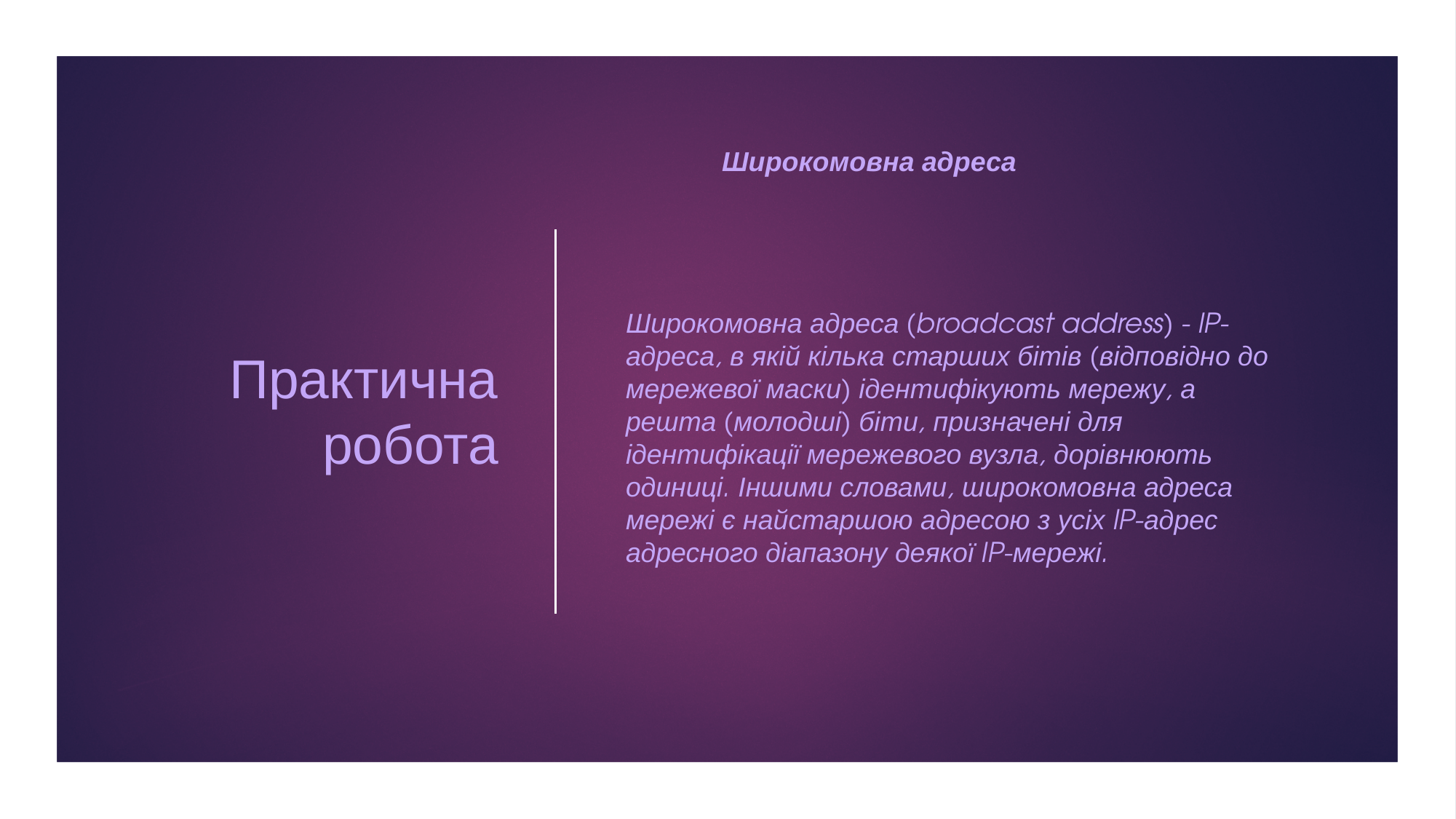

# Практична робота
Широкомовна адреса
Широкомовна адреса (broadcast address) - IP-адреса, в якій кілька старших бітів (відповідно до мережевої маски) ідентифікують мережу, а решта (молодші) біти, призначені для ідентифікації мережевого вузла, дорівнюють одиниці. Іншими словами, широкомовна адреса мережі є найстаршою адресою з усіх IP-адрес адресного діапазону деякої IP-мережі.